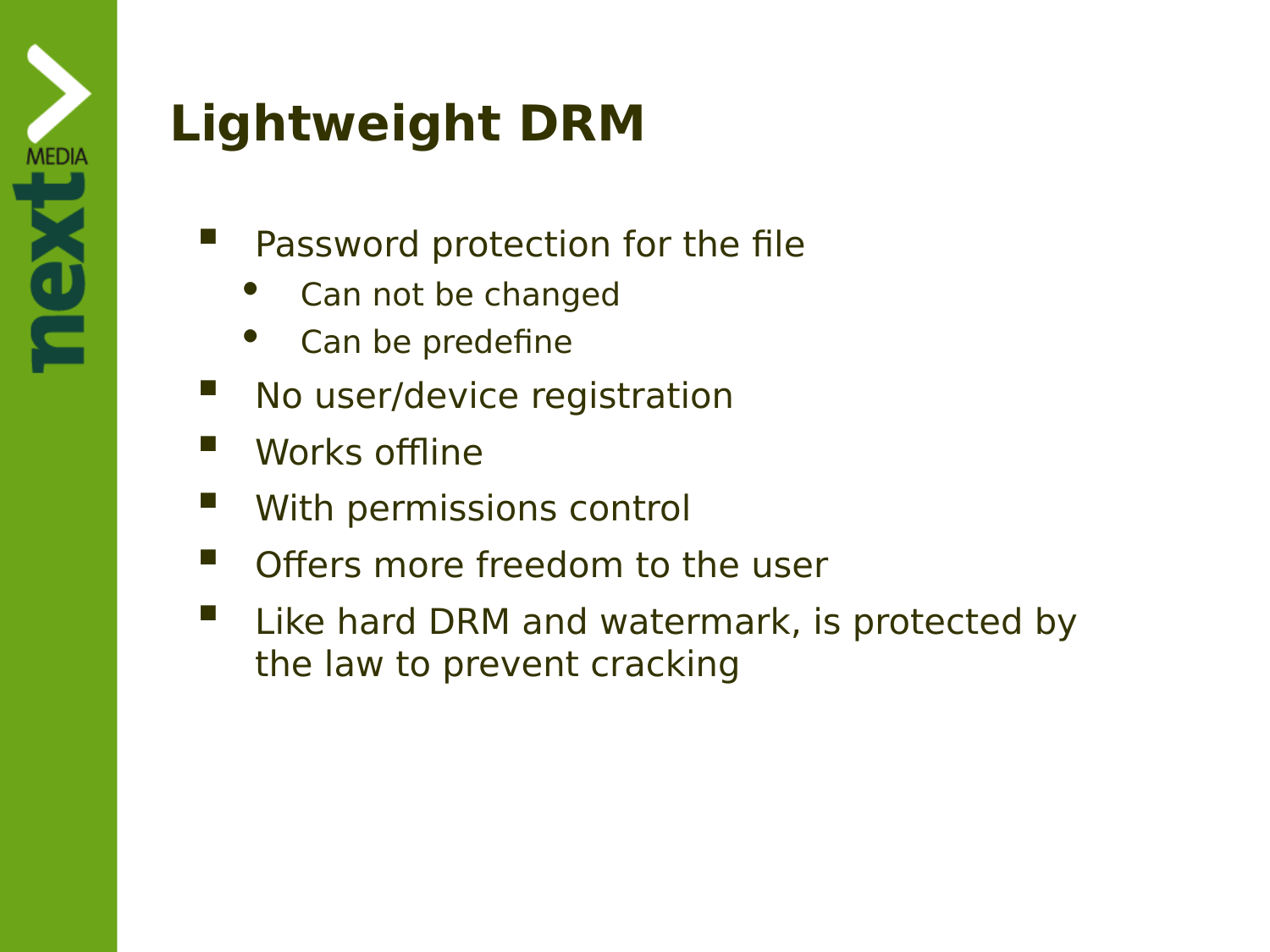

# Lightweight DRM
Password protection for the file
Can not be changed
Can be predefine
No user/device registration
Works offline
With permissions control
Offers more freedom to the user
Like hard DRM and watermark, is protected by the law to prevent cracking